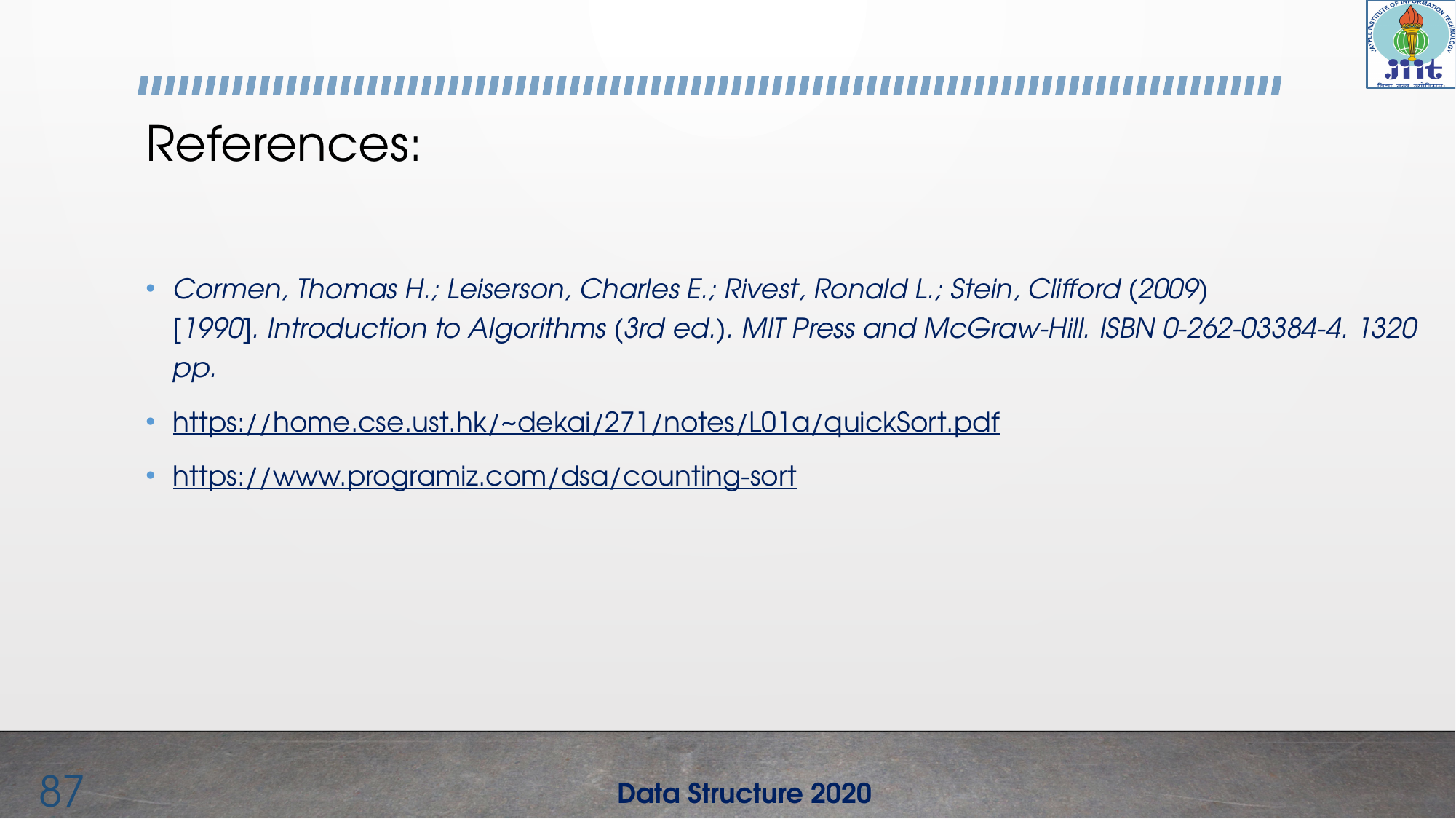

# References:
Cormen, Thomas H.; Leiserson, Charles E.; Rivest, Ronald L.; Stein, Clifford (2009) [1990]. Introduction to Algorithms (3rd ed.). MIT Press and McGraw-Hill. ISBN 0-262-03384-4. 1320 pp.
https://home.cse.ust.hk/~dekai/271/notes/L01a/quickSort.pdf
https://www.programiz.com/dsa/counting-sort

87